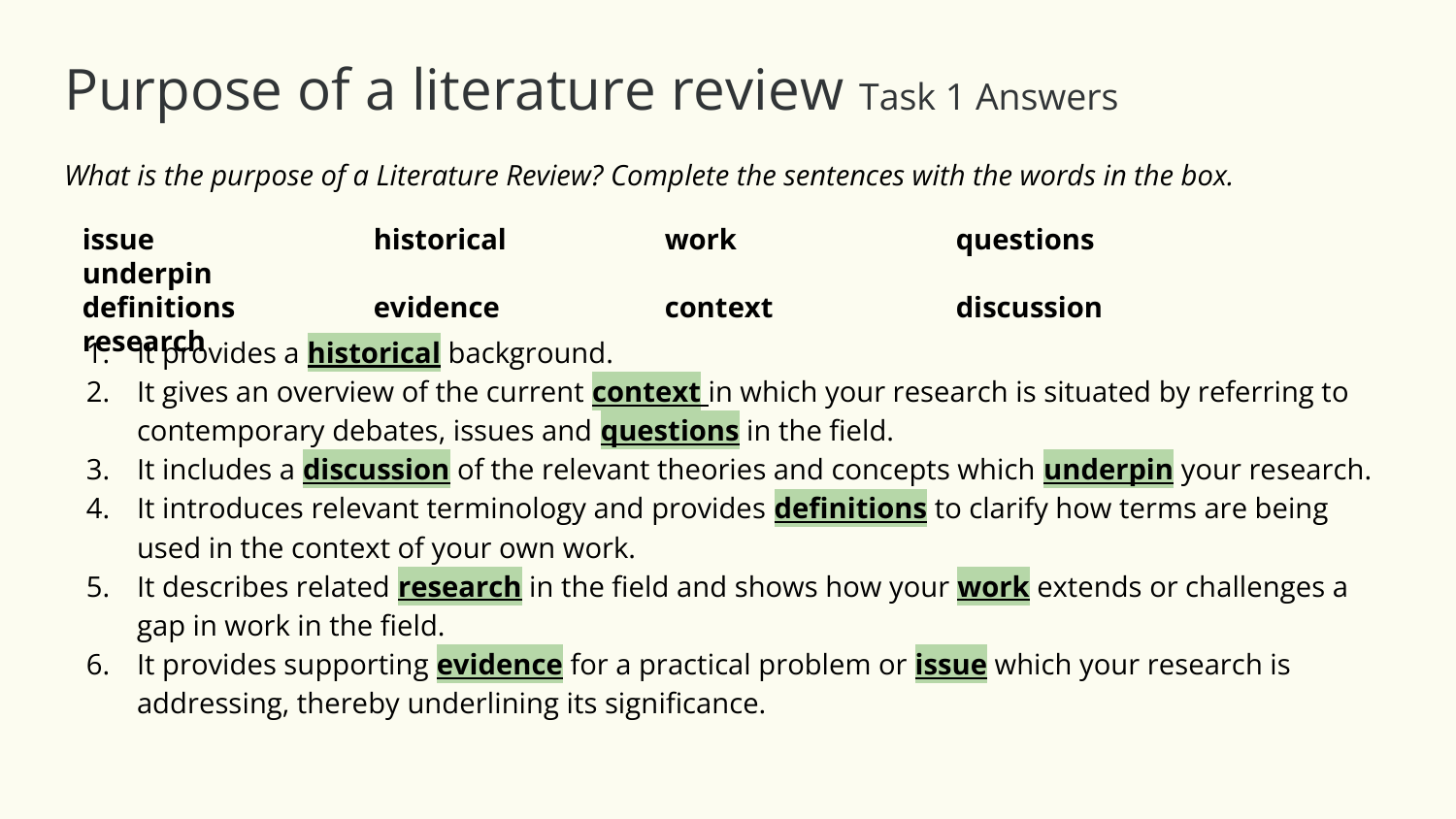

# Purpose of a literature review Task 1 Answers
What is the purpose of a Literature Review? Complete the sentences with the words in the box.

It provides a historical background.
It gives an overview of the current context in which your research is situated by referring to contemporary debates, issues and questions in the field.
It includes a discussion of the relevant theories and concepts which underpin your research.
It introduces relevant terminology and provides definitions to clarify how terms are being used in the context of your own work.
It describes related research in the field and shows how your work extends or challenges a gap in work in the field.
It provides supporting evidence for a practical problem or issue which your research is addressing, thereby underlining its significance.

issue     		historical    	work    		questions   	underpin
definitions    	evidence    	context    		discussion    	research